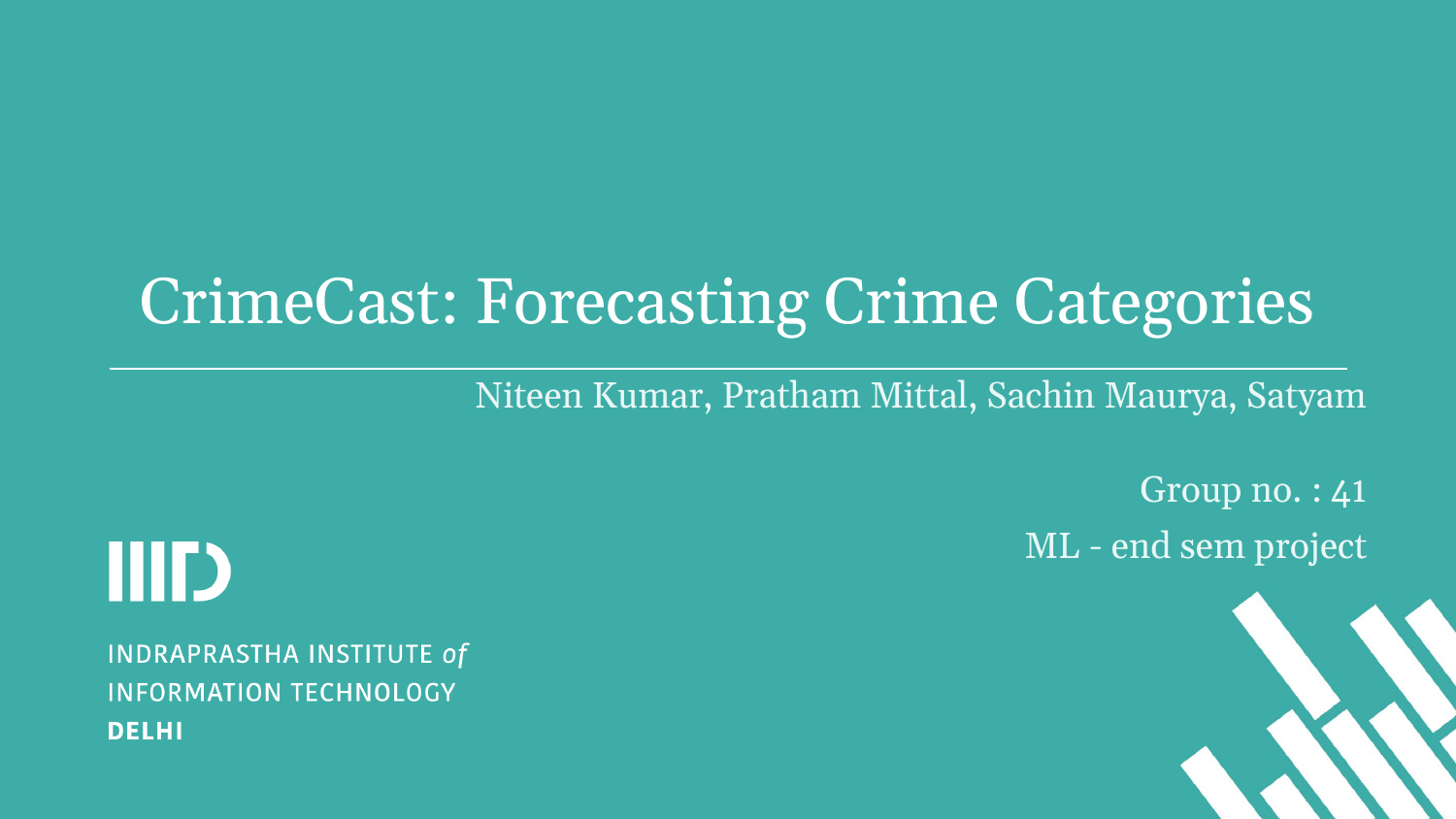

# CrimeCast: Forecasting Crime Categories
Niteen Kumar, Pratham Mittal, Sachin Maurya, Satyam
Group no. : 41
ML - end sem project